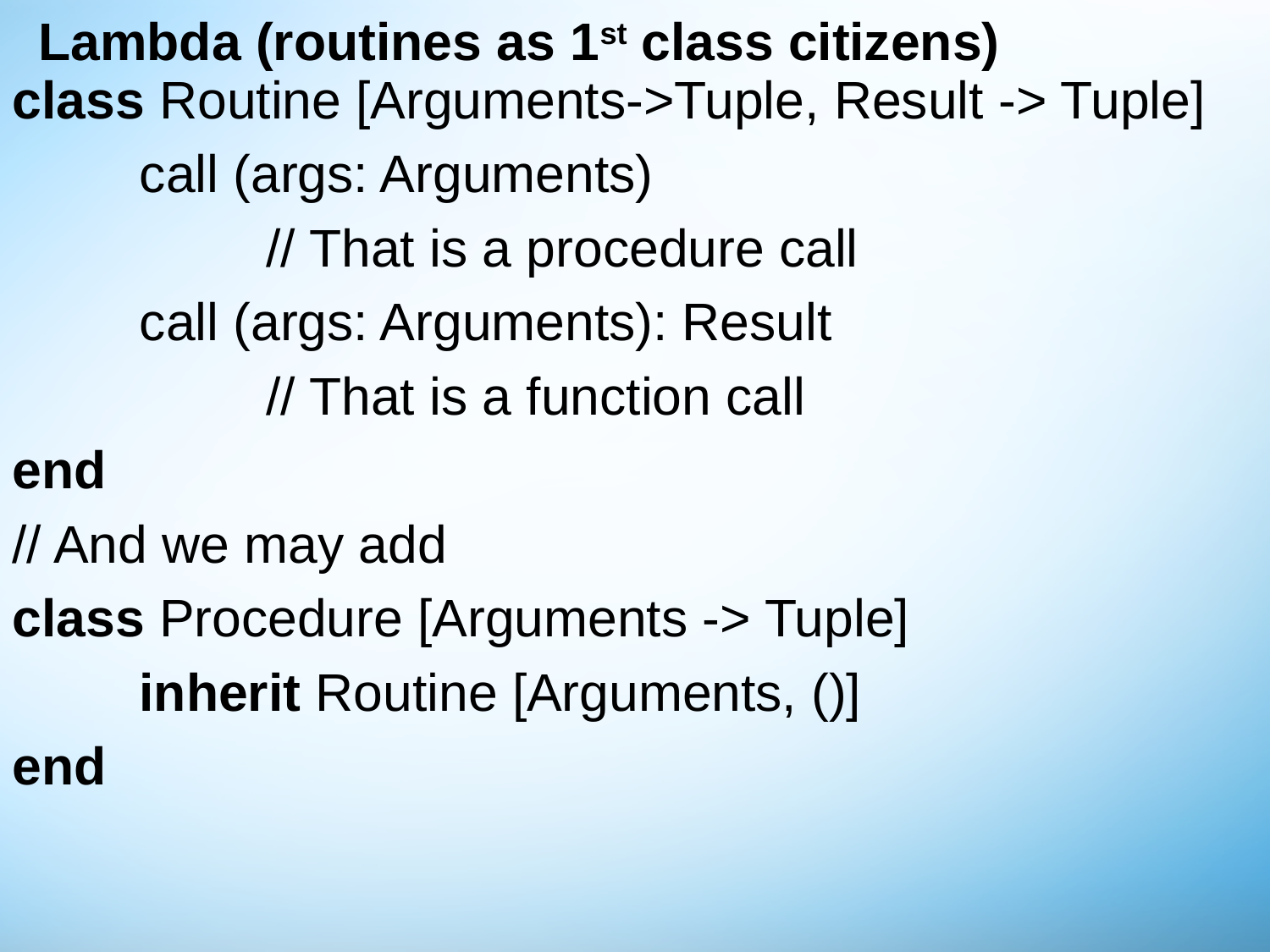

# Lambda (routines as 1st class citizens)
class Routine [Arguments->Tuple, Result -> Tuple]
	call (args: Arguments)
		// That is a procedure call
	call (args: Arguments): Result
		// That is a function call
end
// And we may add
class Procedure [Arguments -> Tuple]
	inherit Routine [Arguments, ()]
end